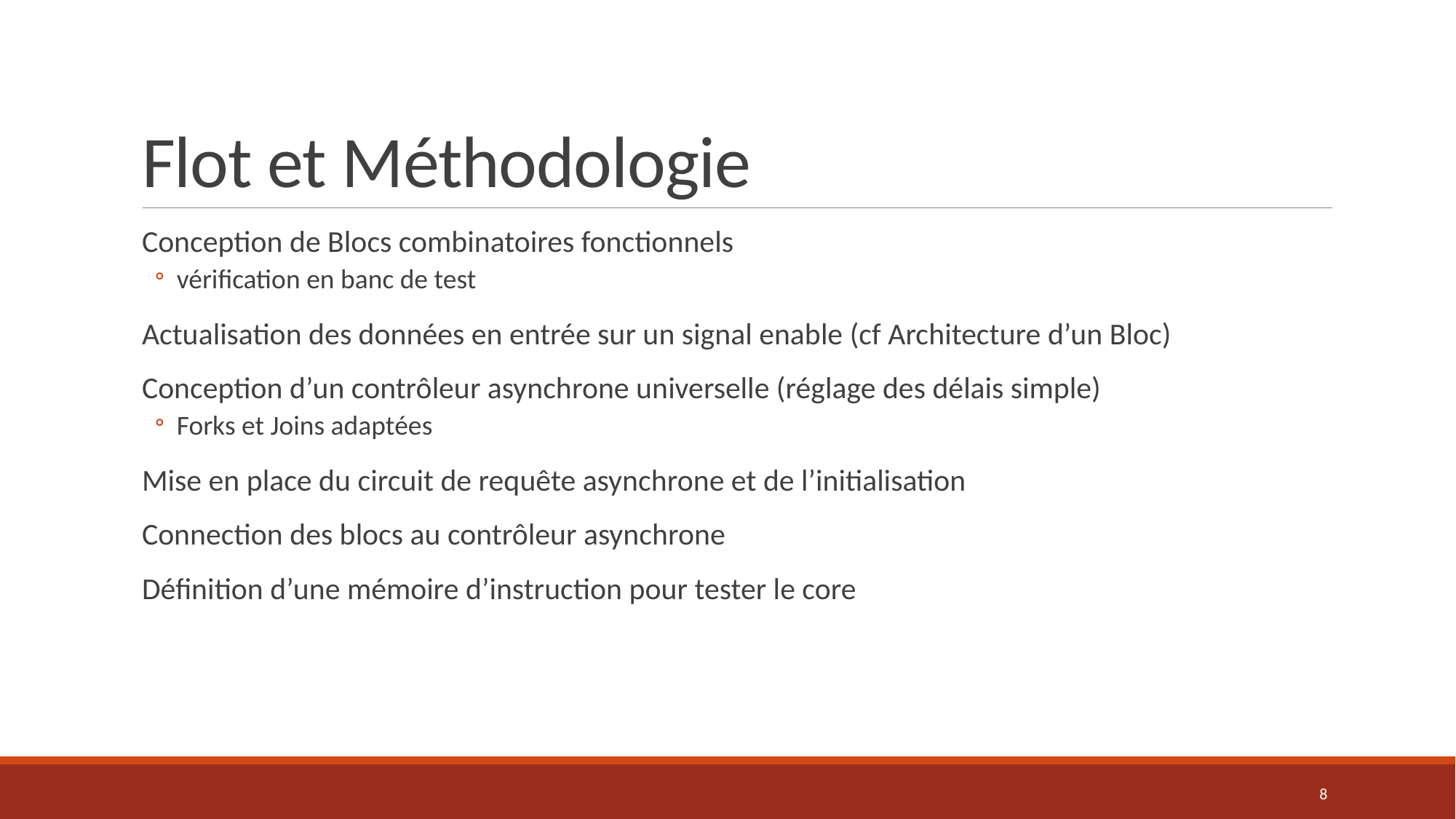

# Flot et Méthodologie
Conception de Blocs combinatoires fonctionnels
vérification en banc de test
Actualisation des données en entrée sur un signal enable (cf Architecture d’un Bloc)
Conception d’un contrôleur asynchrone universelle (réglage des délais simple)
Forks et Joins adaptées
Mise en place du circuit de requête asynchrone et de l’initialisation
Connection des blocs au contrôleur asynchrone
Définition d’une mémoire d’instruction pour tester le core

8